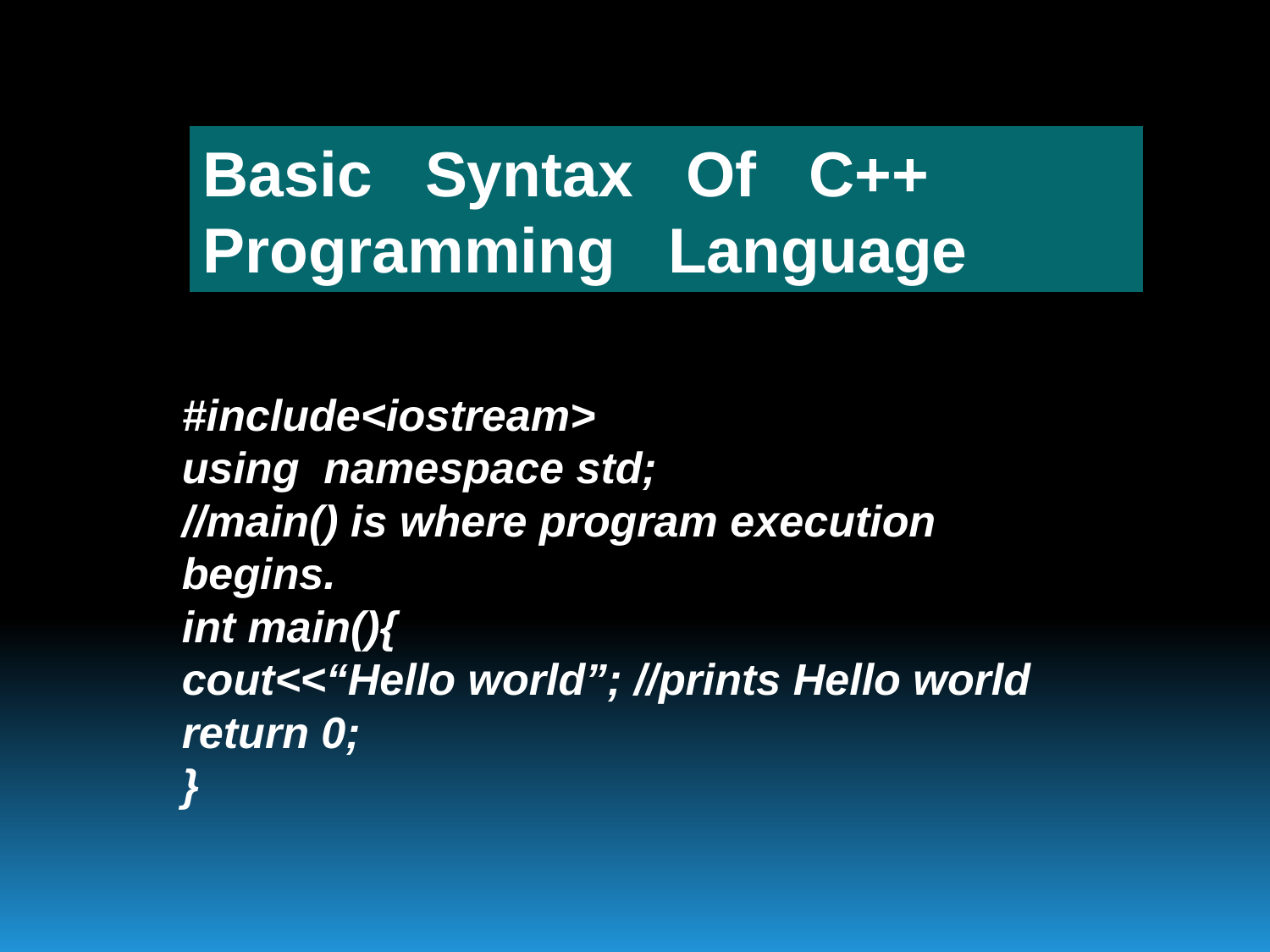

Basic   Syntax   Of   C++  Programming   Language
#include<iostream>
using  namespace std;
//main() is where program execution begins.
int main(){
cout<<“Hello world”; //prints Hello world
return 0;
}